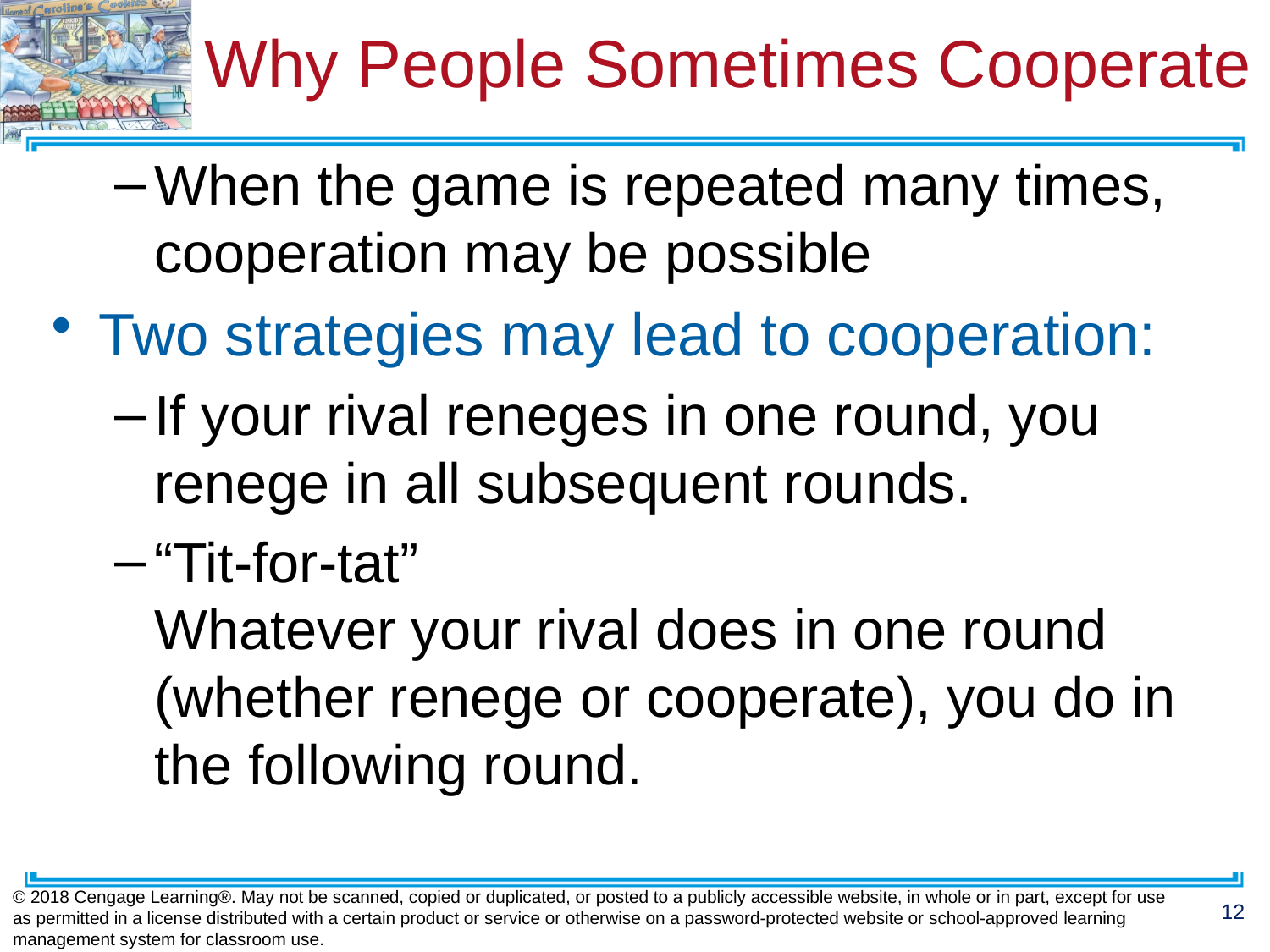

# Why People Sometimes Cooperate
When the game is repeated many times, cooperation may be possible
Two strategies may lead to cooperation:
If your rival reneges in one round, you renege in all subsequent rounds.
“Tit-for-tat”
Whatever your rival does in one round
(whether renege or cooperate), you do in the following round.

© 2018 Cengage Learning®. May not be scanned, copied or duplicated, or posted to a publicly accessible website, in whole or in part, except for use as permitted in a license distributed with a certain product or service or otherwise on a password-protected website or school-approved learning management system for classroom use.
12